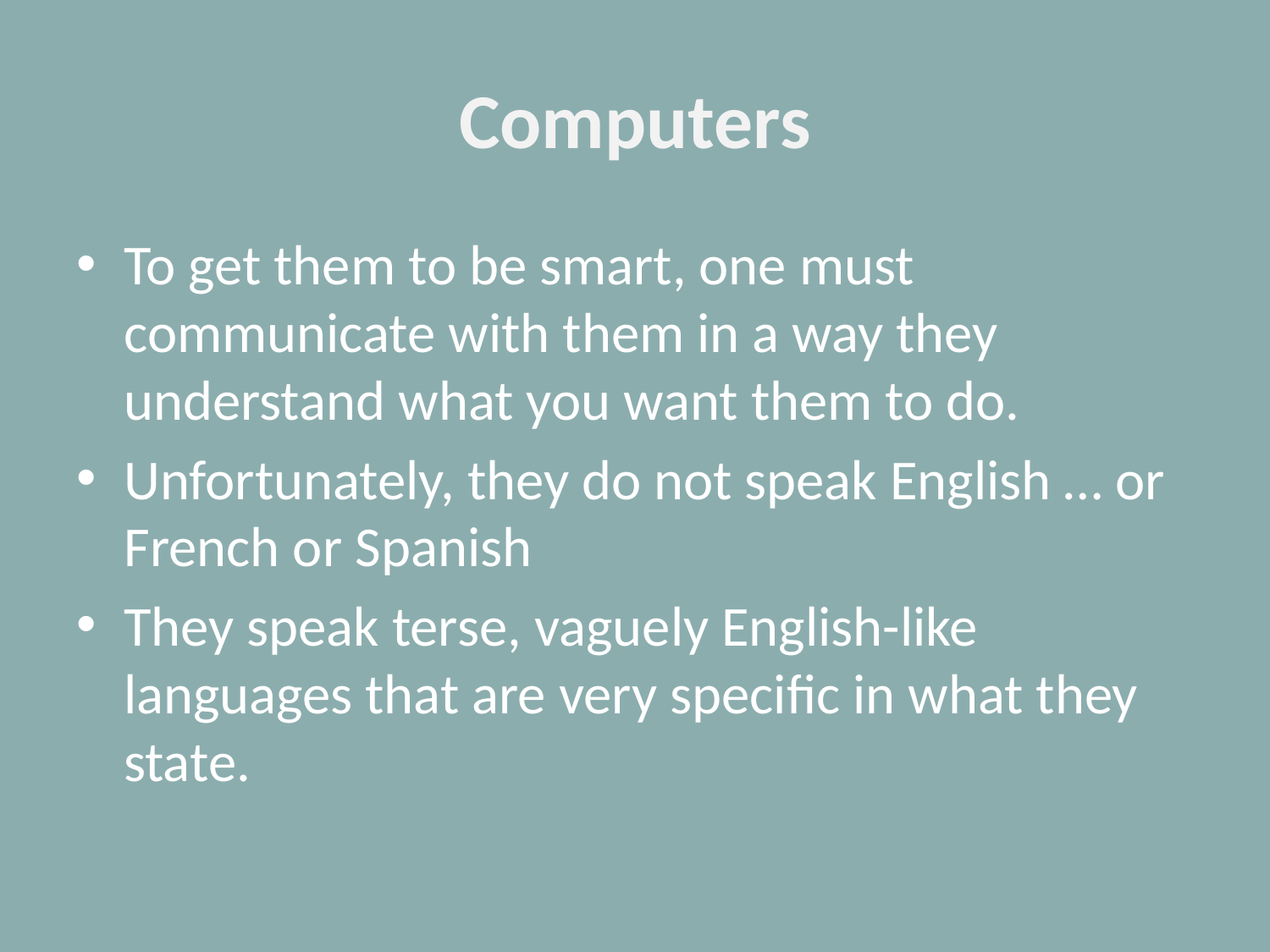

# Computers
To get them to be smart, one must communicate with them in a way they understand what you want them to do.
Unfortunately, they do not speak English … or French or Spanish
They speak terse, vaguely English-like languages that are very specific in what they state.